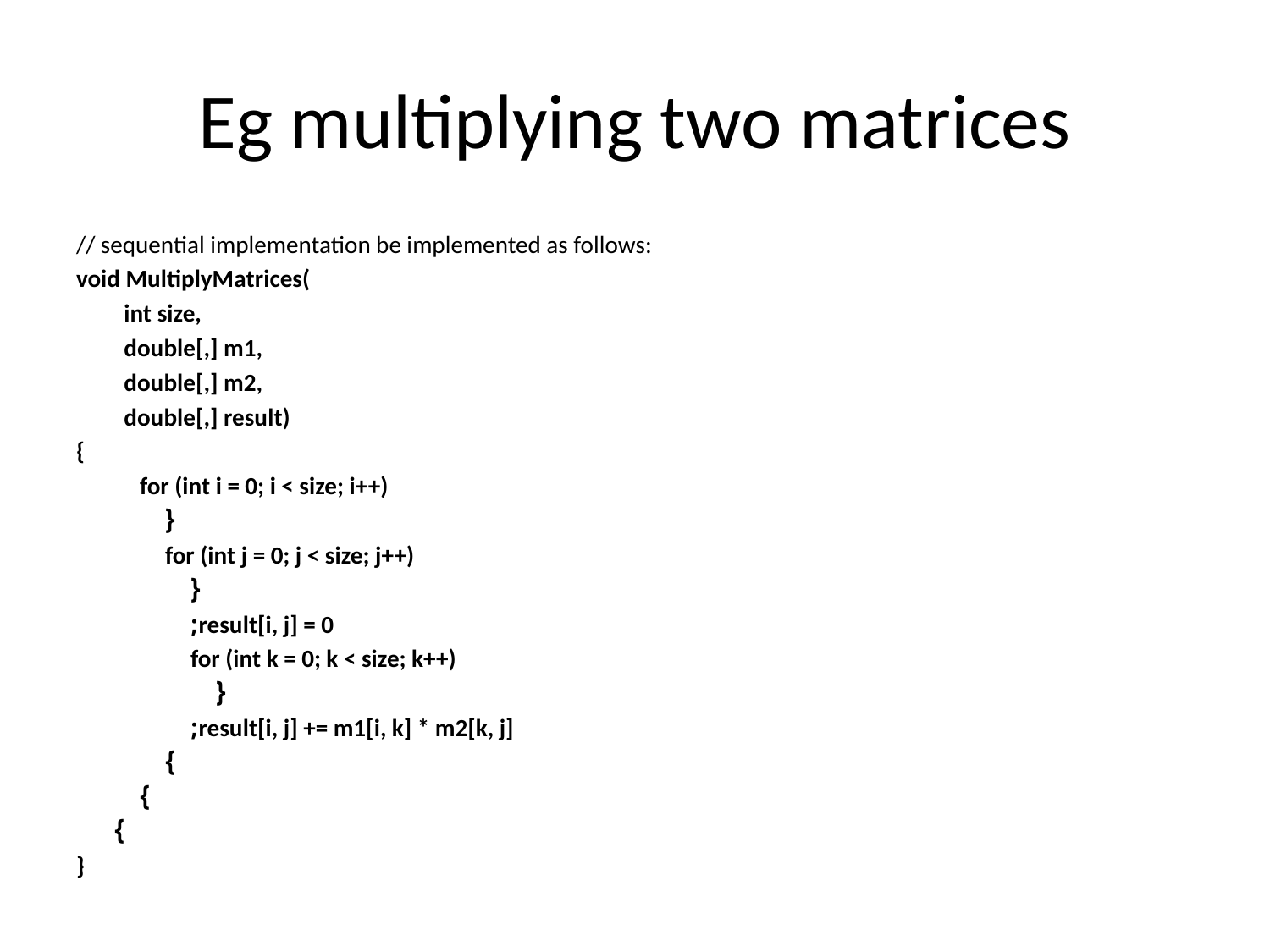

# Eg multiplying two matrices
// sequential implementation be implemented as follows:
void MultiplyMatrices(
	int size,
	double[,] m1,
	double[,] m2,
	double[,] result)
{
for (int i = 0; i < size; i++)
{
for (int j = 0; j < size; j++)
{
result[i, j] = 0;
for (int k = 0; k < size; k++)
{
	result[i, j] += m1[i, k] * m2[k, j];
}
}
}
}